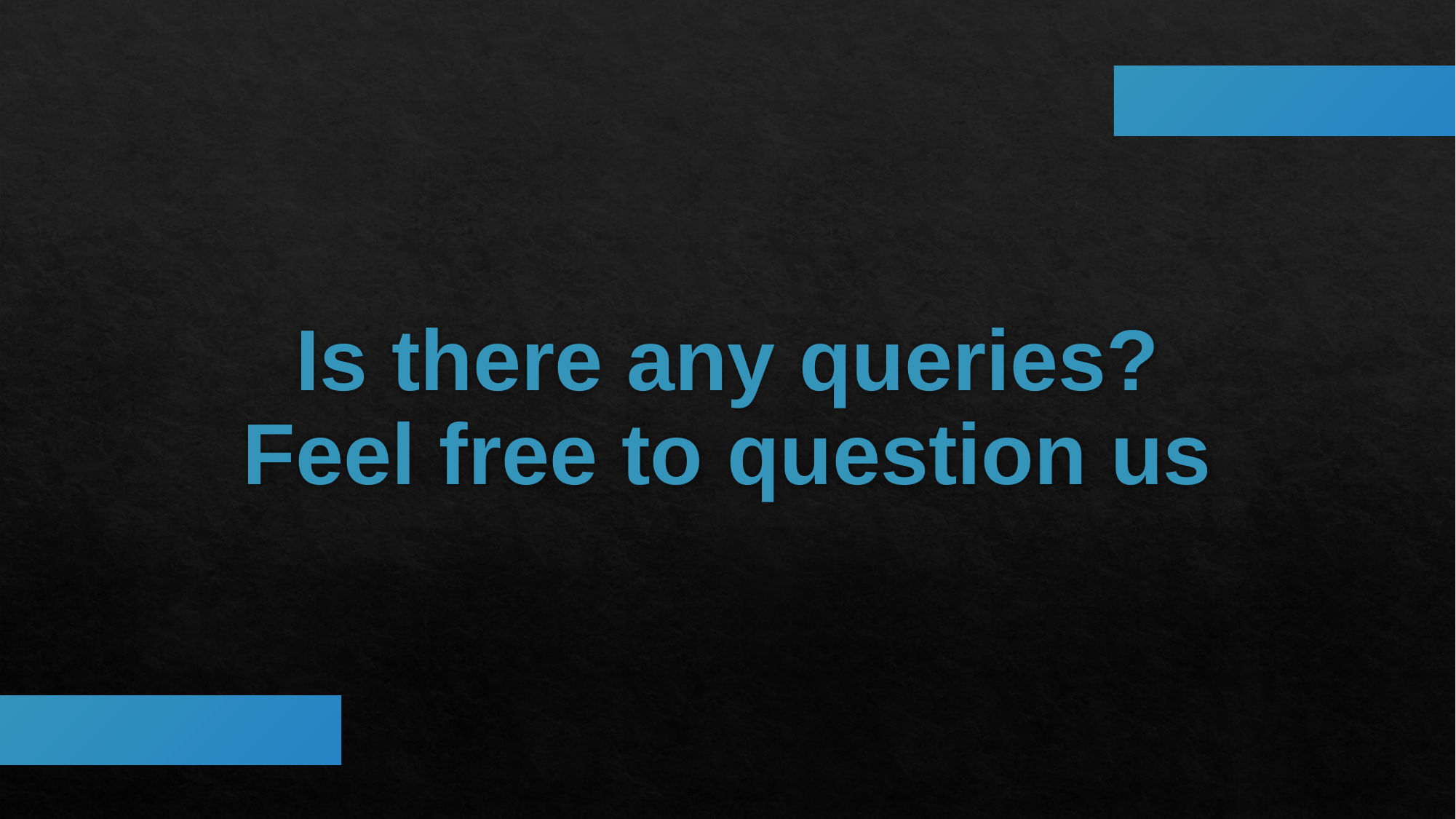

# Is there any queries?
Feel free to question us